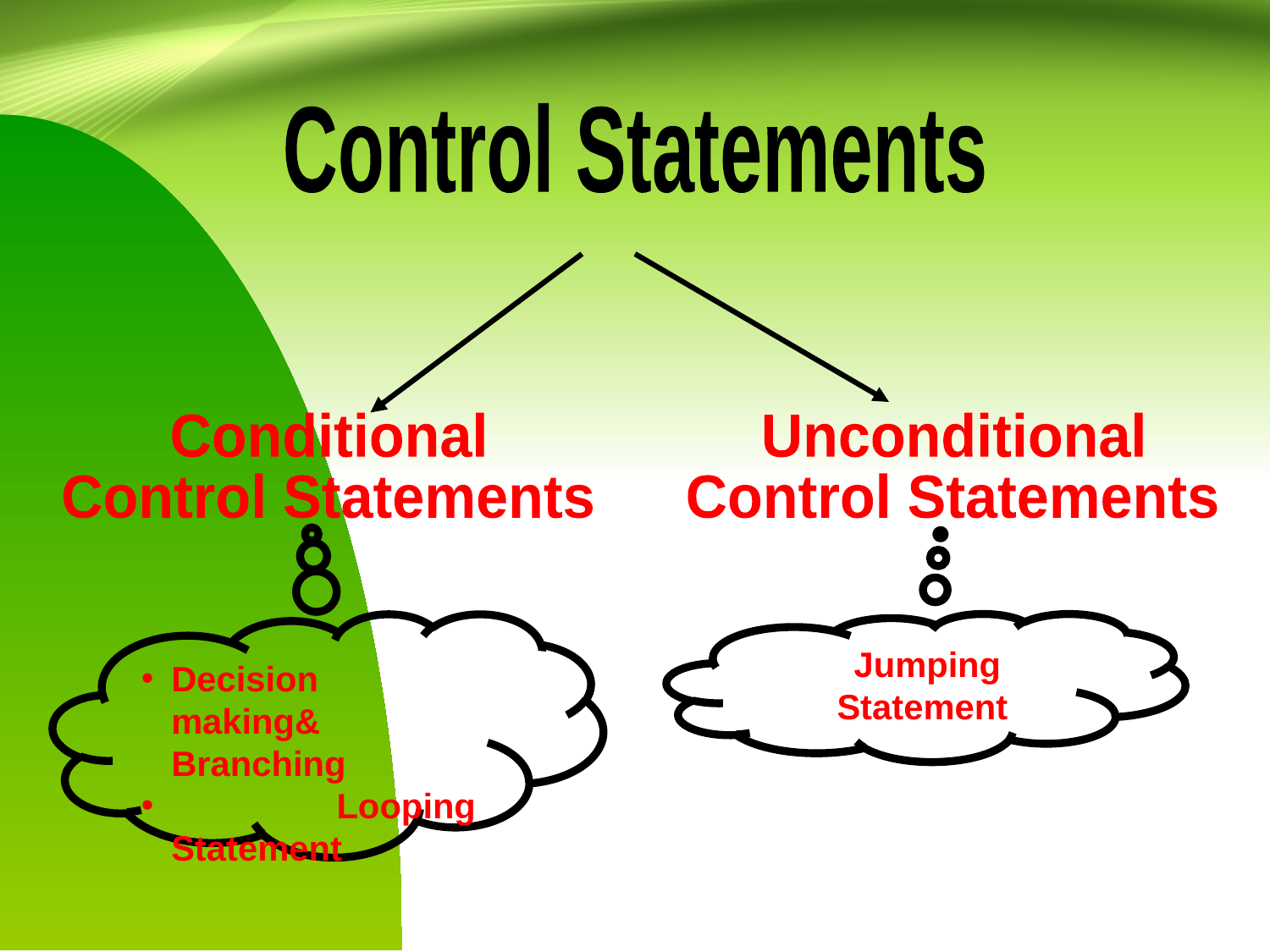

Control Statements

Conditional
Control Statements
Unconditional
Control Statements
Decision making& Branching
 Looping Statement
 Jumping Statement